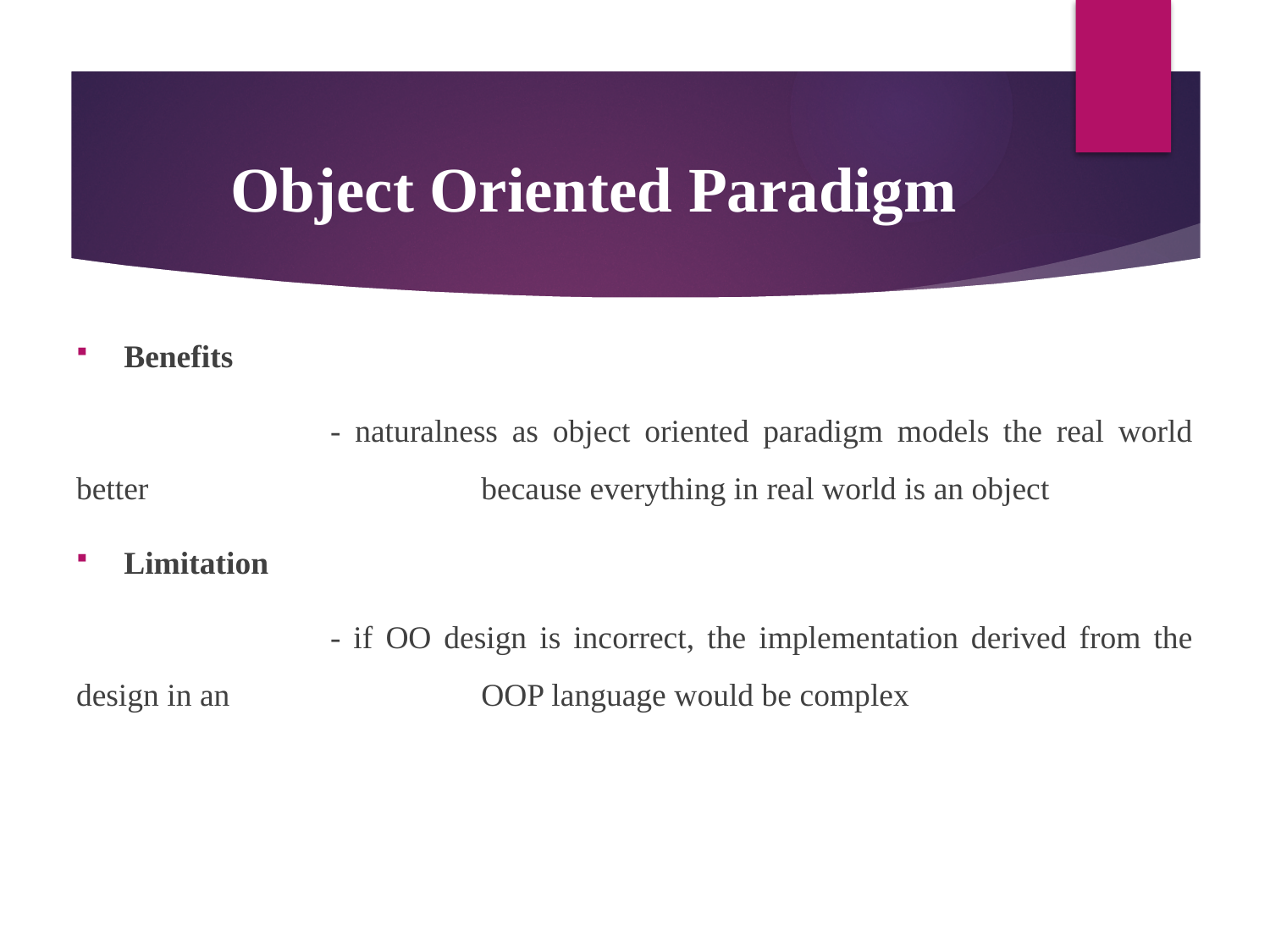

# Object Oriented Paradigm
Benefits
		- naturalness as object oriented paradigm models the real world better 			   because everything in real world is an object
Limitation
		- if OO design is incorrect, the implementation derived from the design in an 		   OOP language would be complex